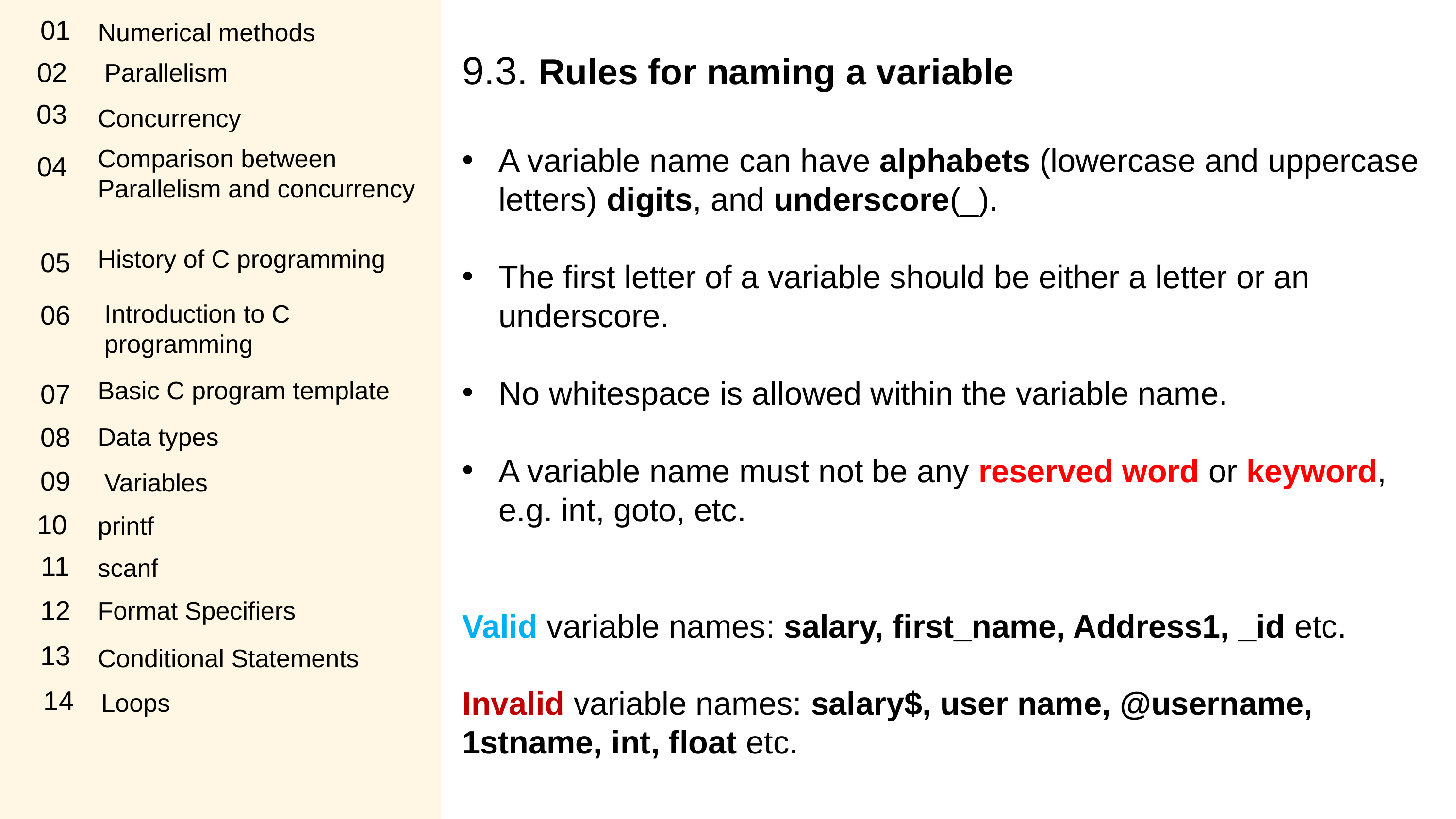

01
Numerical methods
9.3. Rules for naming a variable

A variable name can have alphabets (lowercase and uppercase letters) digits, and underscore(_).

The first letter of a variable should be either a letter or an underscore.

No whitespace is allowed within the variable name.

A variable name must not be any reserved word or keyword, e.g. int, goto, etc.

Valid variable names: salary, first_name, Address1, _id etc.

Invalid variable names: salary$, user name, @username, 1stname, int, float etc.
02
Parallelism
03
Concurrency
Comparison between Parallelism and concurrency
04
History of C programming
05
06
Introduction to C programming
Basic C program template
07
08
Data types
09
Variables
10
printf
11
scanf
12
Format Specifiers
13
Conditional Statements
14
Loops